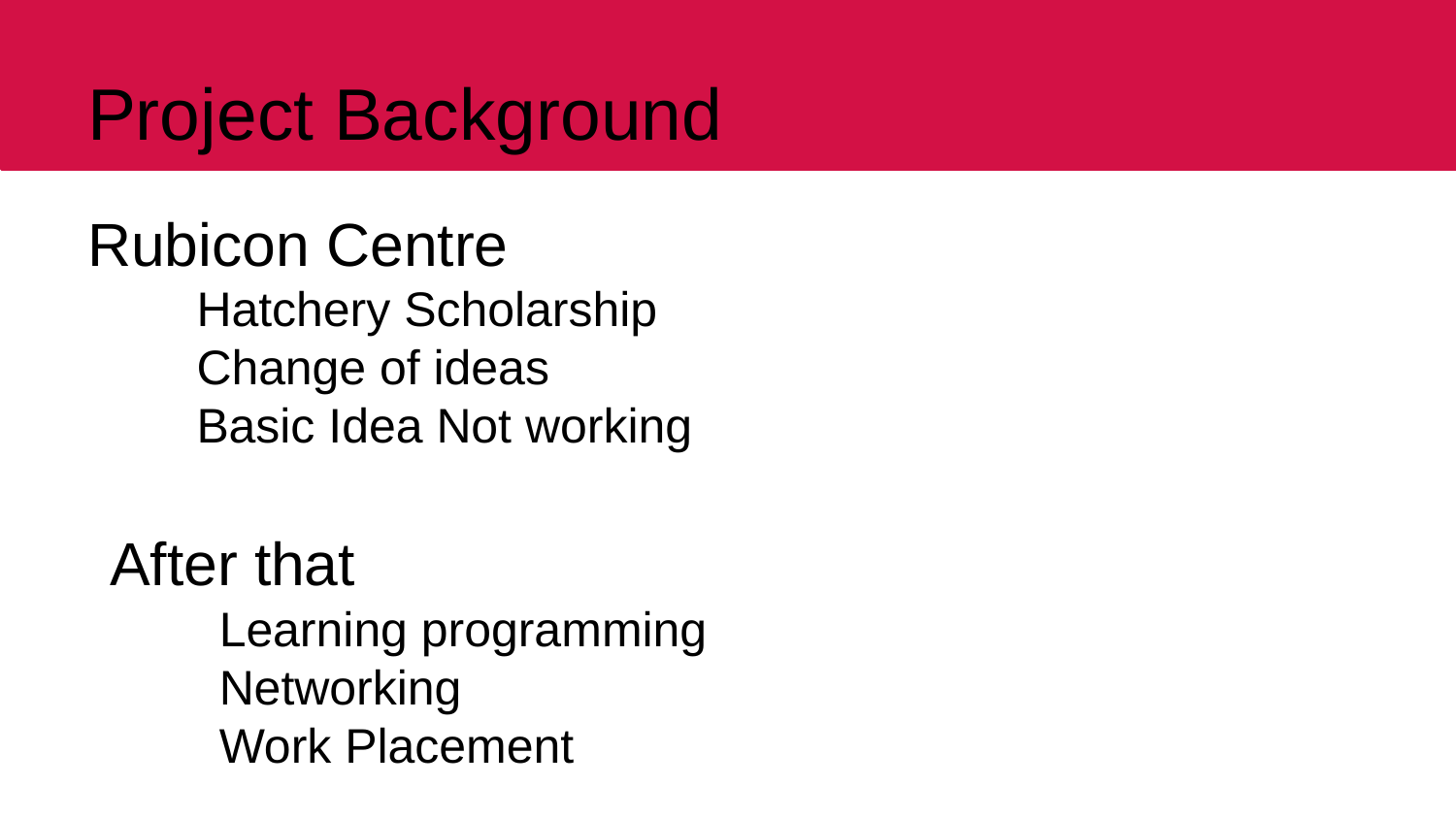

# Project Background
Rubicon Centre
Hatchery Scholarship
Change of ideas
Basic Idea Not working
After that
Learning programming
Networking
Work Placement